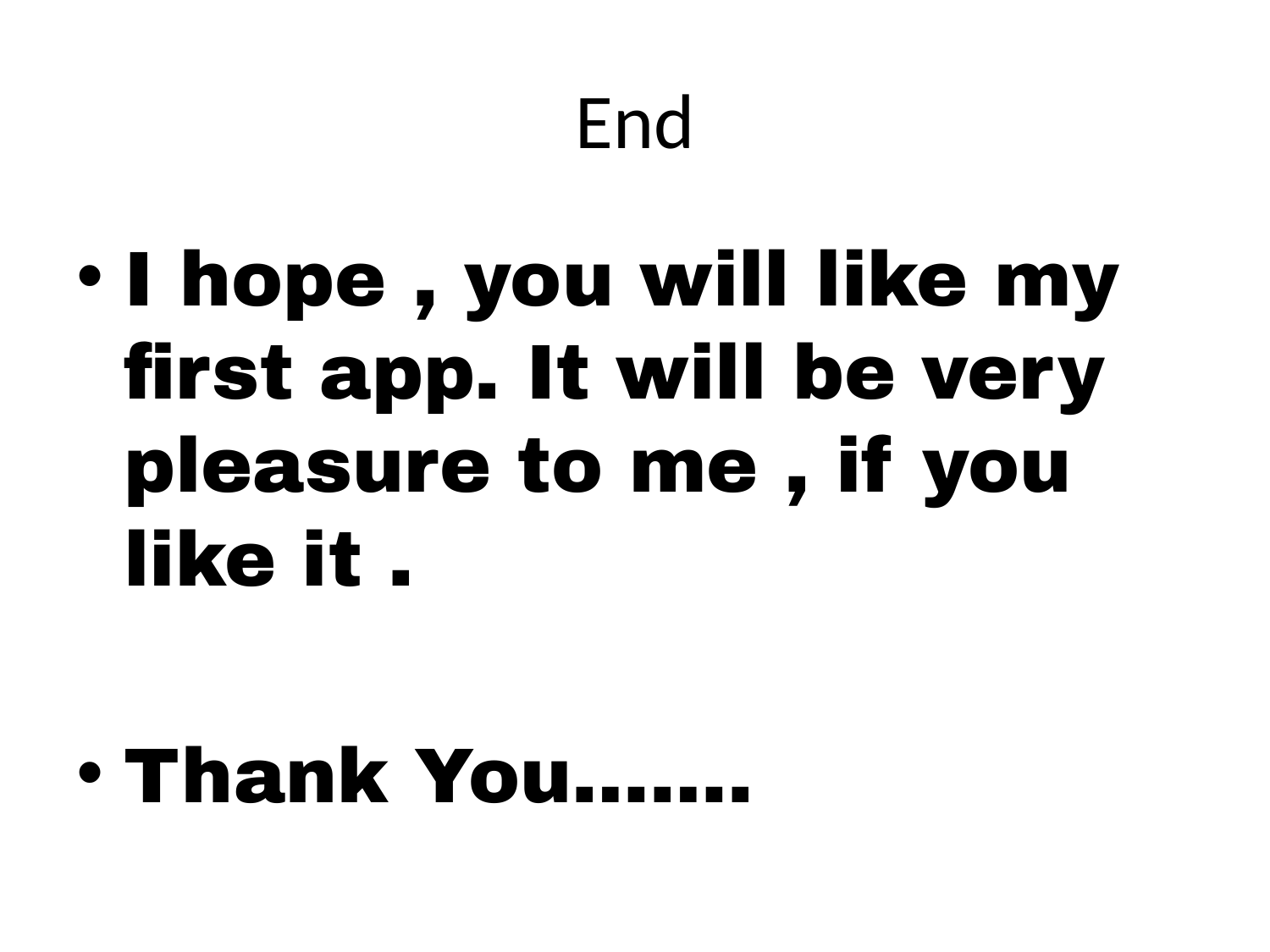

# End
I hope , you will like my first app. It will be very pleasure to me , if you like it .

Thank You…….